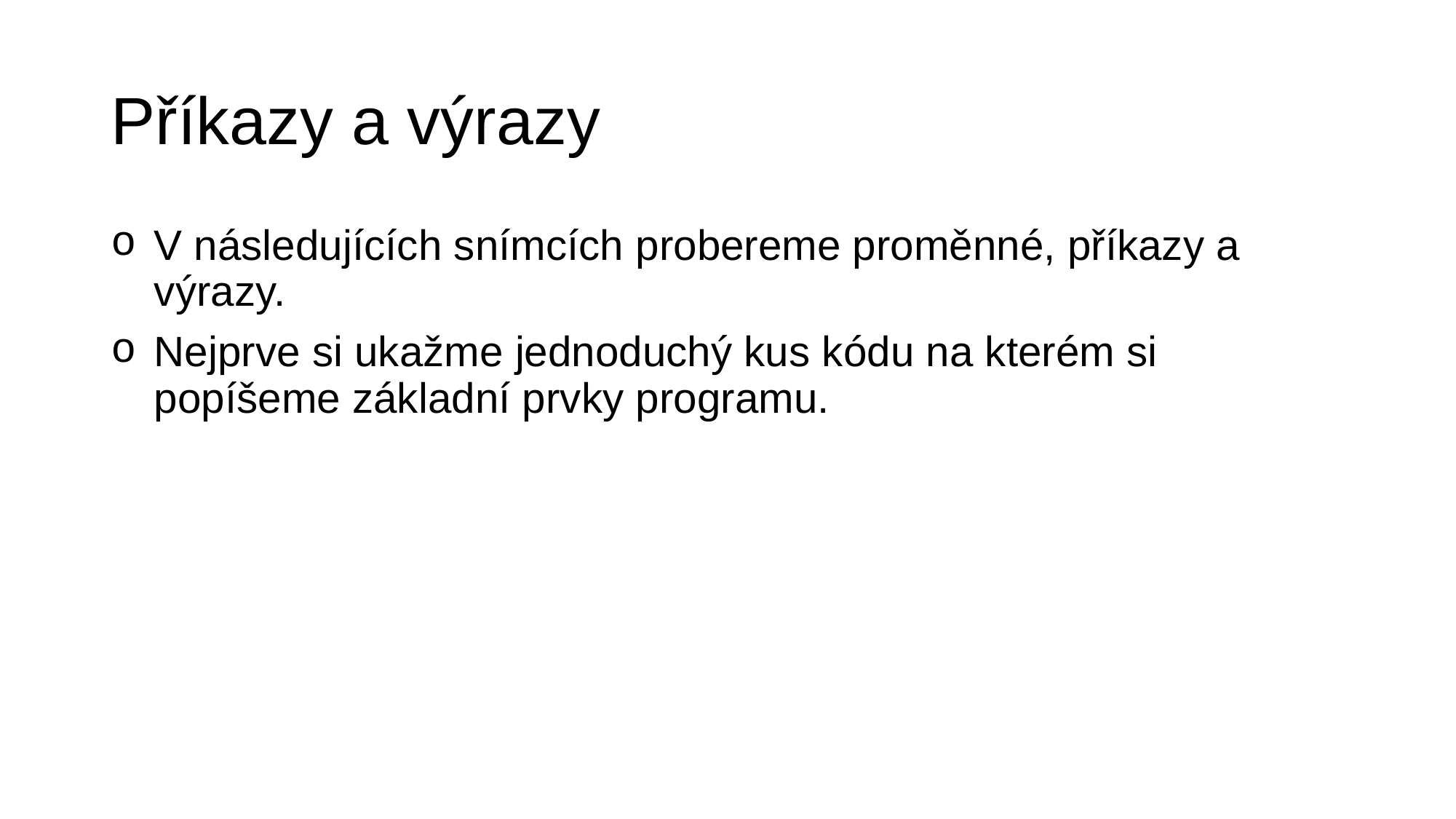

# Příkazy a výrazy
V následujících snímcích probereme proměnné, příkazy a výrazy.
Nejprve si ukažme jednoduchý kus kódu na kterém si popíšeme základní prvky programu.